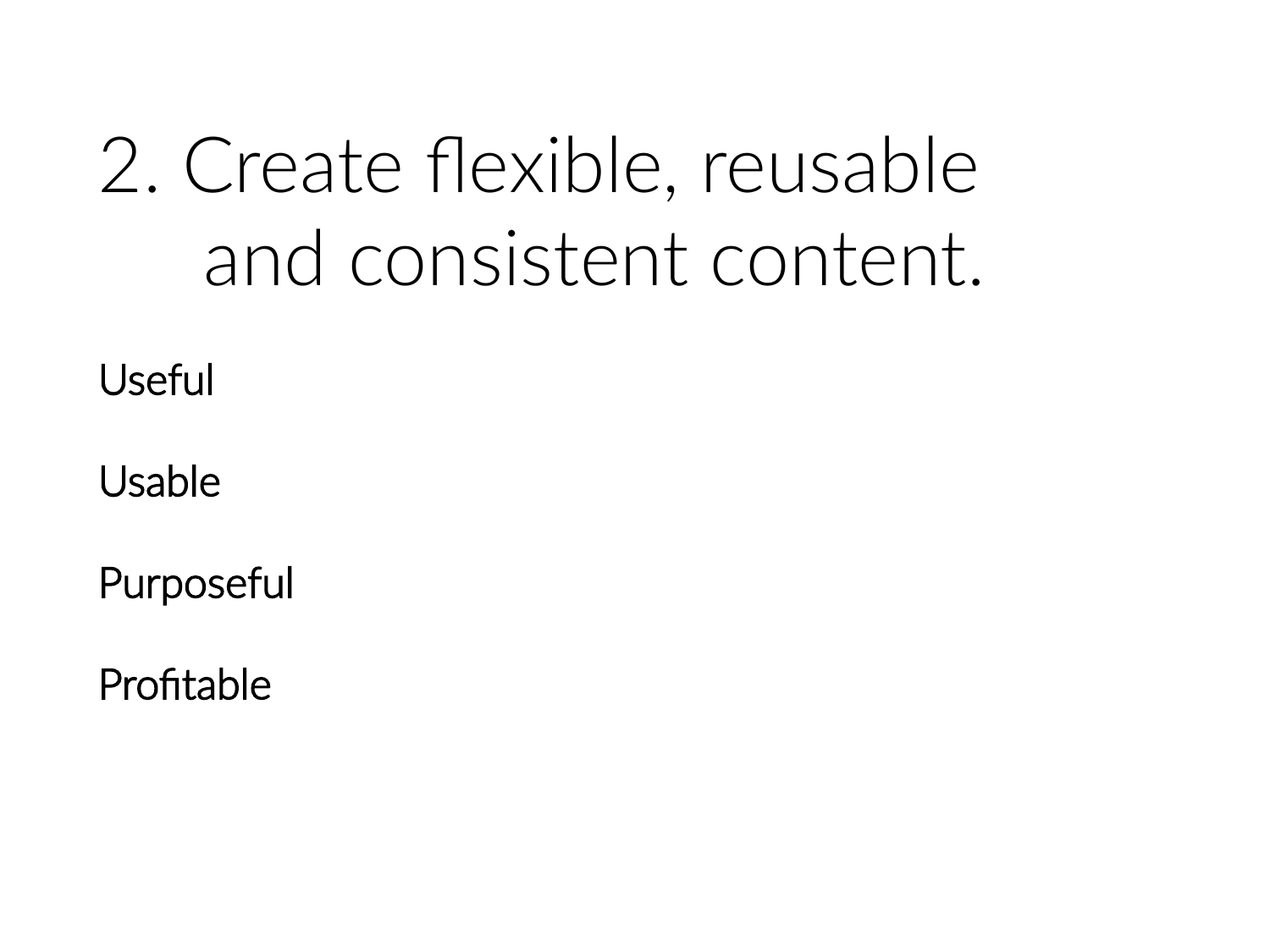

2. Create flexible, reusable
     and consistent content.

Useful

Usable

Purposeful

Profitable